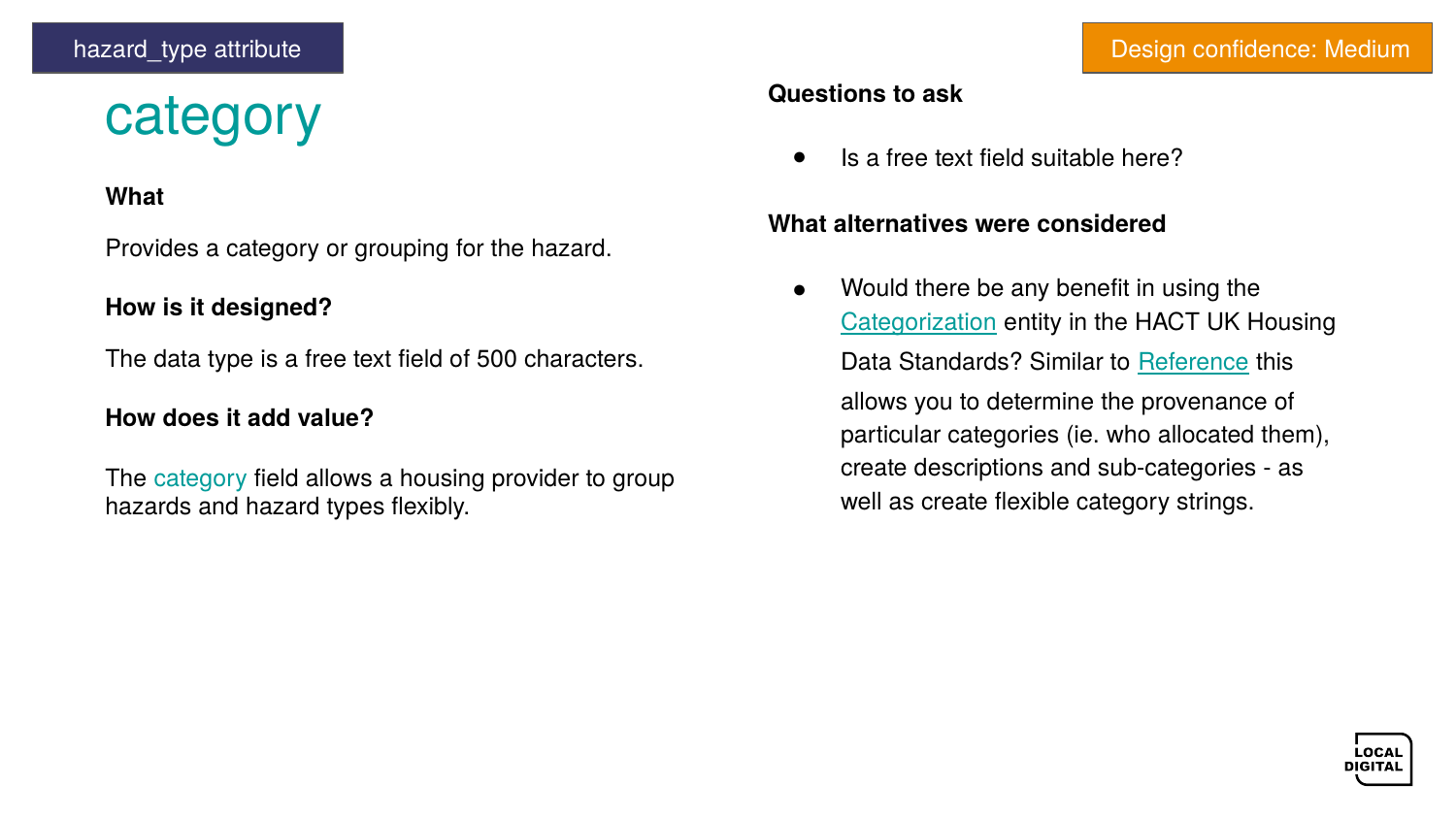

hazard_type attribute
 Design confidence: Medium
# category

Questions to ask
Is a free text field suitable here?

What alternatives were considered
Would there be any benefit in using the Categorization entity in the HACT UK Housing Data Standards? Similar to Reference this allows you to determine the provenance of particular categories (ie. who allocated them), create descriptions and sub-categories - as well as create flexible category strings.
What
Provides a category or grouping for the hazard.
How is it designed?
The data type is a free text field of 500 characters.
How does it add value?
The category field allows a housing provider to group hazards and hazard types flexibly.